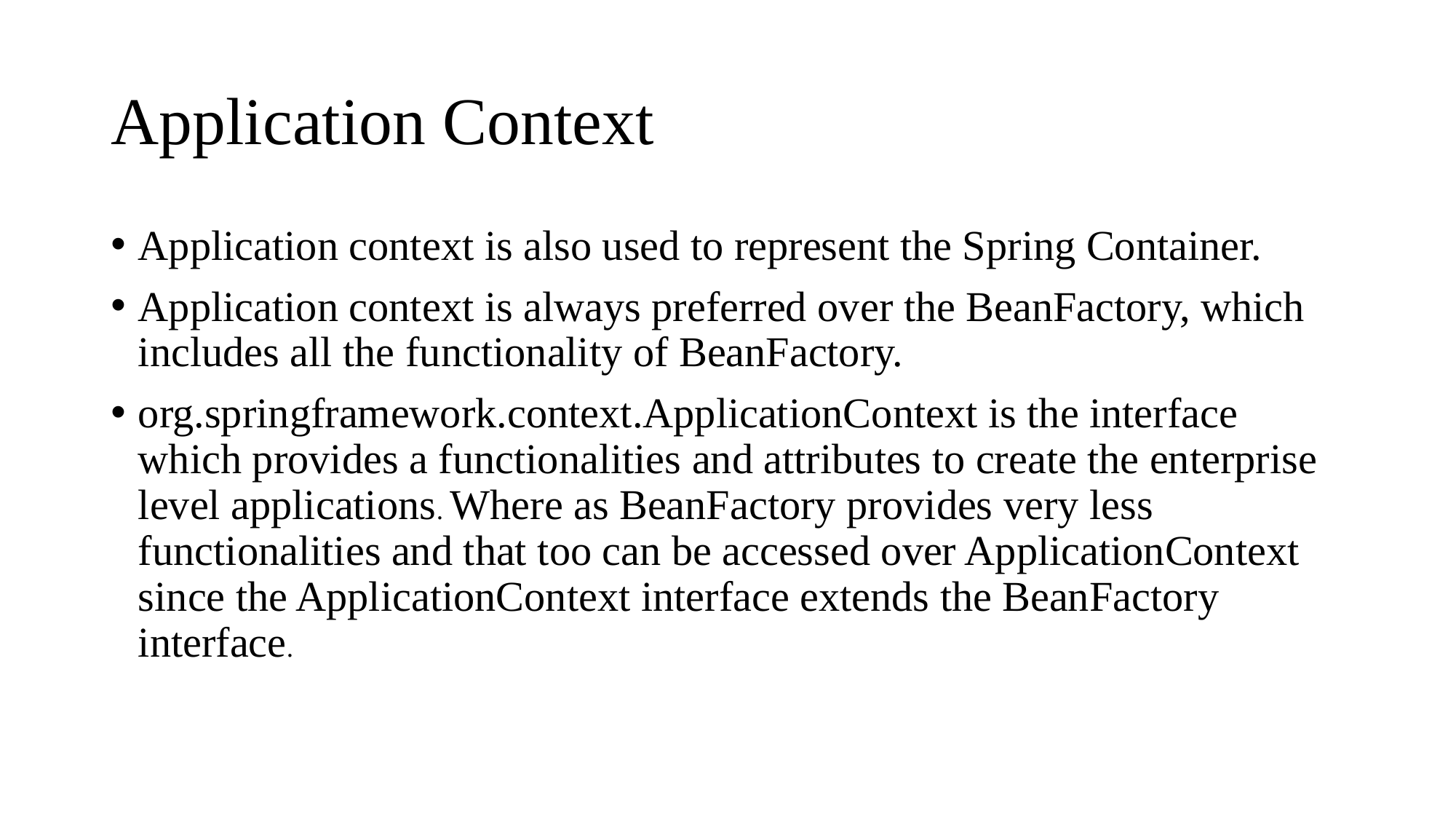

# Application Context
Application context is also used to represent the Spring Container.
Application context is always preferred over the BeanFactory, which includes all the functionality of BeanFactory.
org.springframework.context.ApplicationContext is the interface which provides a functionalities and attributes to create the enterprise level applications. Where as BeanFactory provides very less functionalities and that too can be accessed over ApplicationContext since the ApplicationContext interface extends the BeanFactory interface.